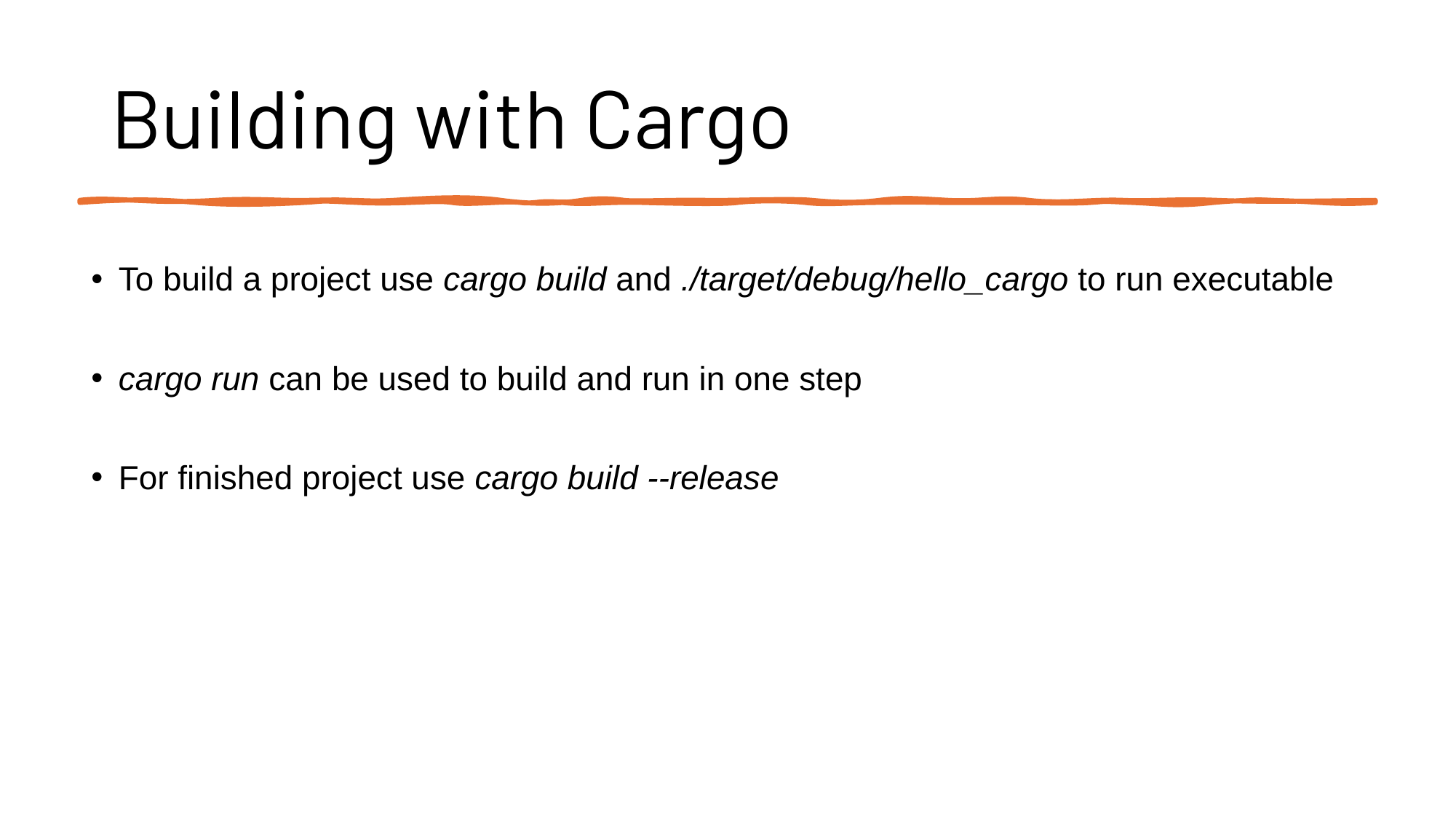

# Building with Cargo

To build a project use cargo build and ./target/debug/hello_cargo to run executable

cargo run can be used to build and run in one step

For finished project use cargo build --release